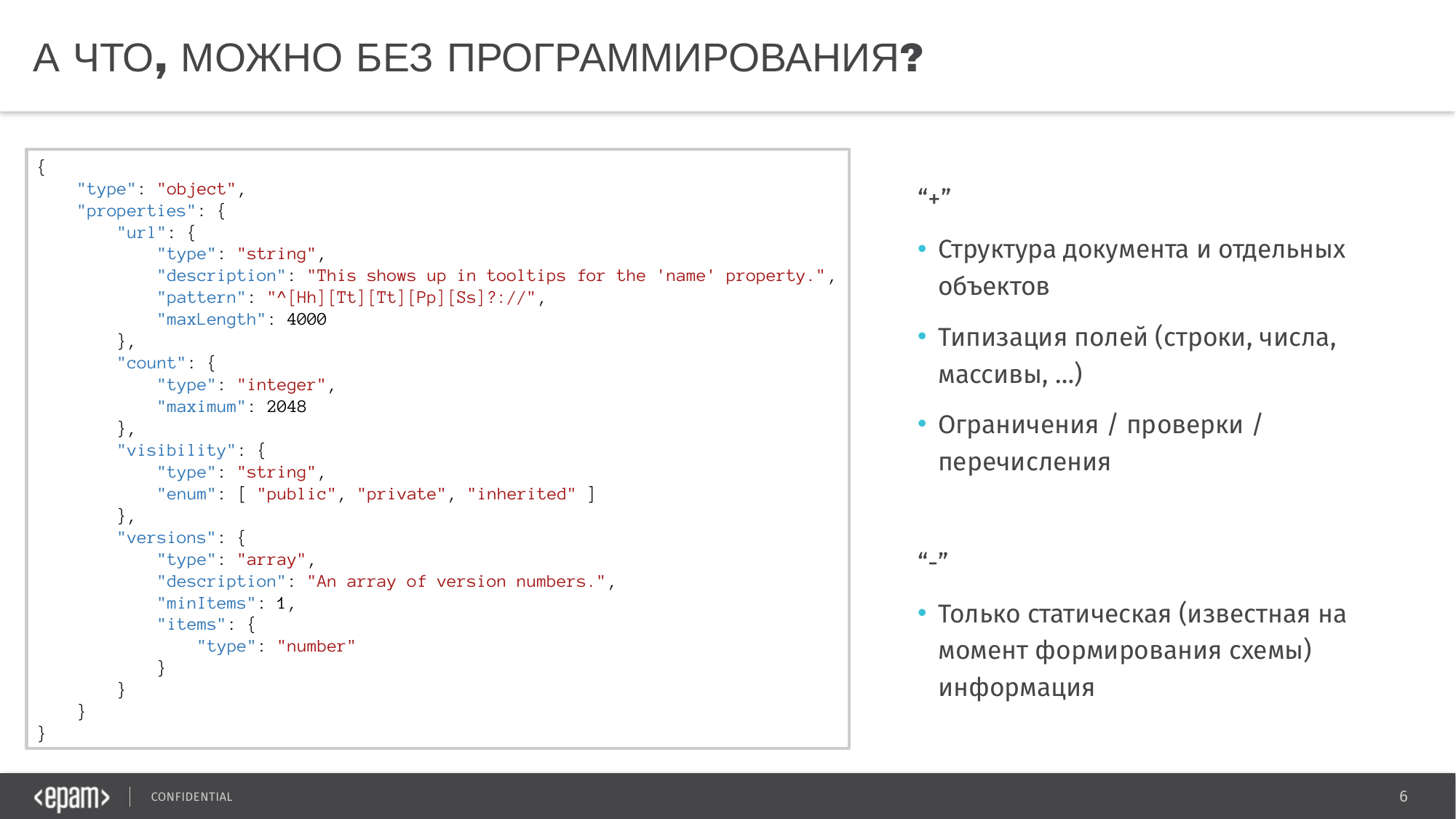

А что, можно без программирования?
{
    "type": "object",
    "properties": {
        "url": {
            "type": "string",
            "description": "This shows up in tooltips for the 'name' property.",
            "pattern": "^[Hh][Tt][Tt][Pp][Ss]?://",
            "maxLength": 4000
        },
        "count": {
            "type": "integer",
            "maximum": 2048
        },
        "visibility": {
            "type": "string",
            "enum": [ "public", "private", "inherited" ]
        },
        "versions": {
            "type": "array",
            "description": "An array of version numbers.",
            "minItems": 1,
            "items": {
                "type": "number"
            }
        }
    }
}
“+”
Структура документа и отдельных объектов
Типизация полей (строки, числа, массивы, …)
Ограничения / проверки / перечисления

“-”
Только статическая (известная на момент формирования схемы) информация